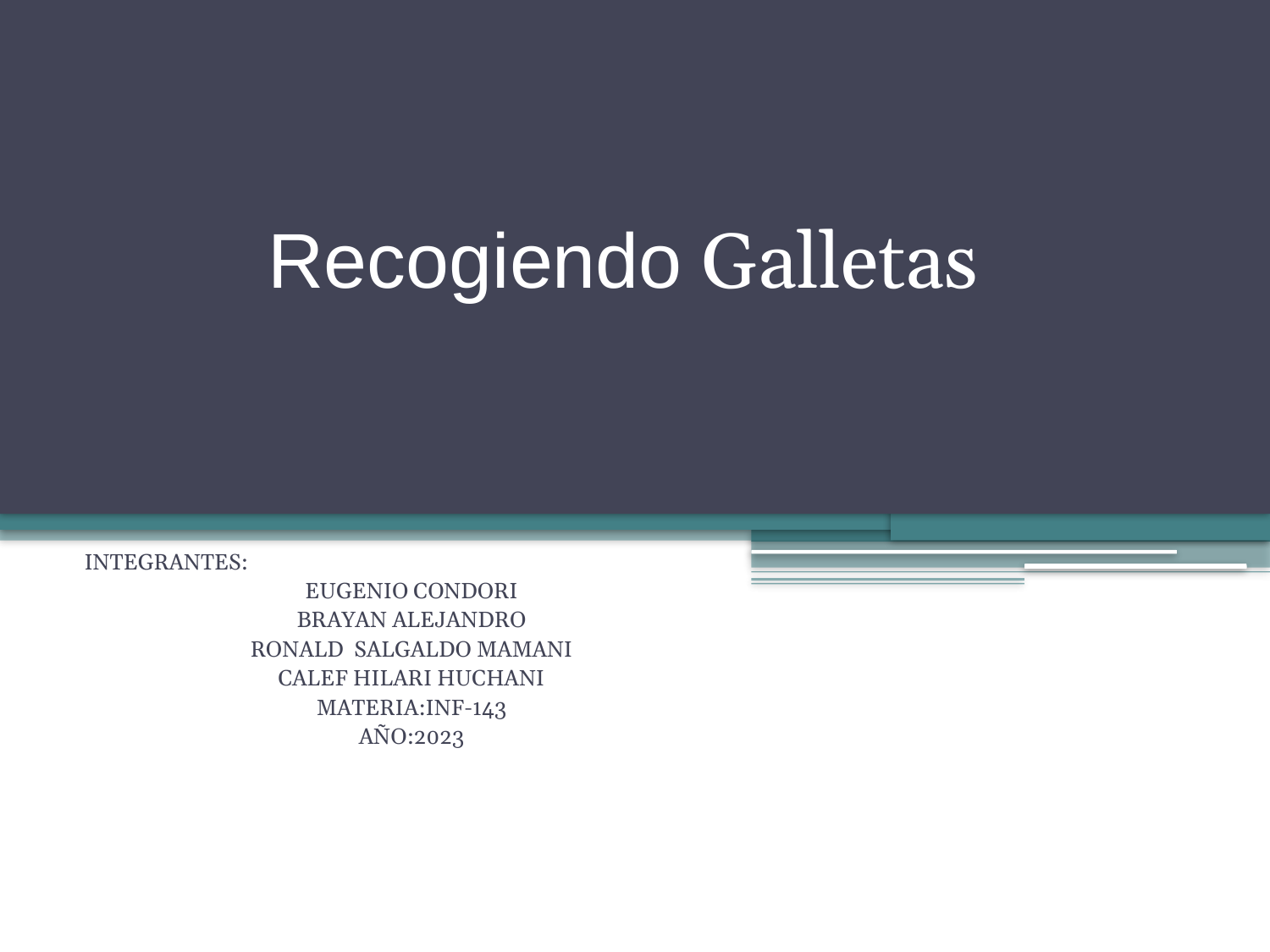

# Recogiendo Galletas
INTEGRANTES:
EUGENIO CONDORI
BRAYAN ALEJANDRO
RONALD  SALGALDO MAMANI
CALEF HILARI HUCHANI
MATERIA:INF-143
AÑO:2023